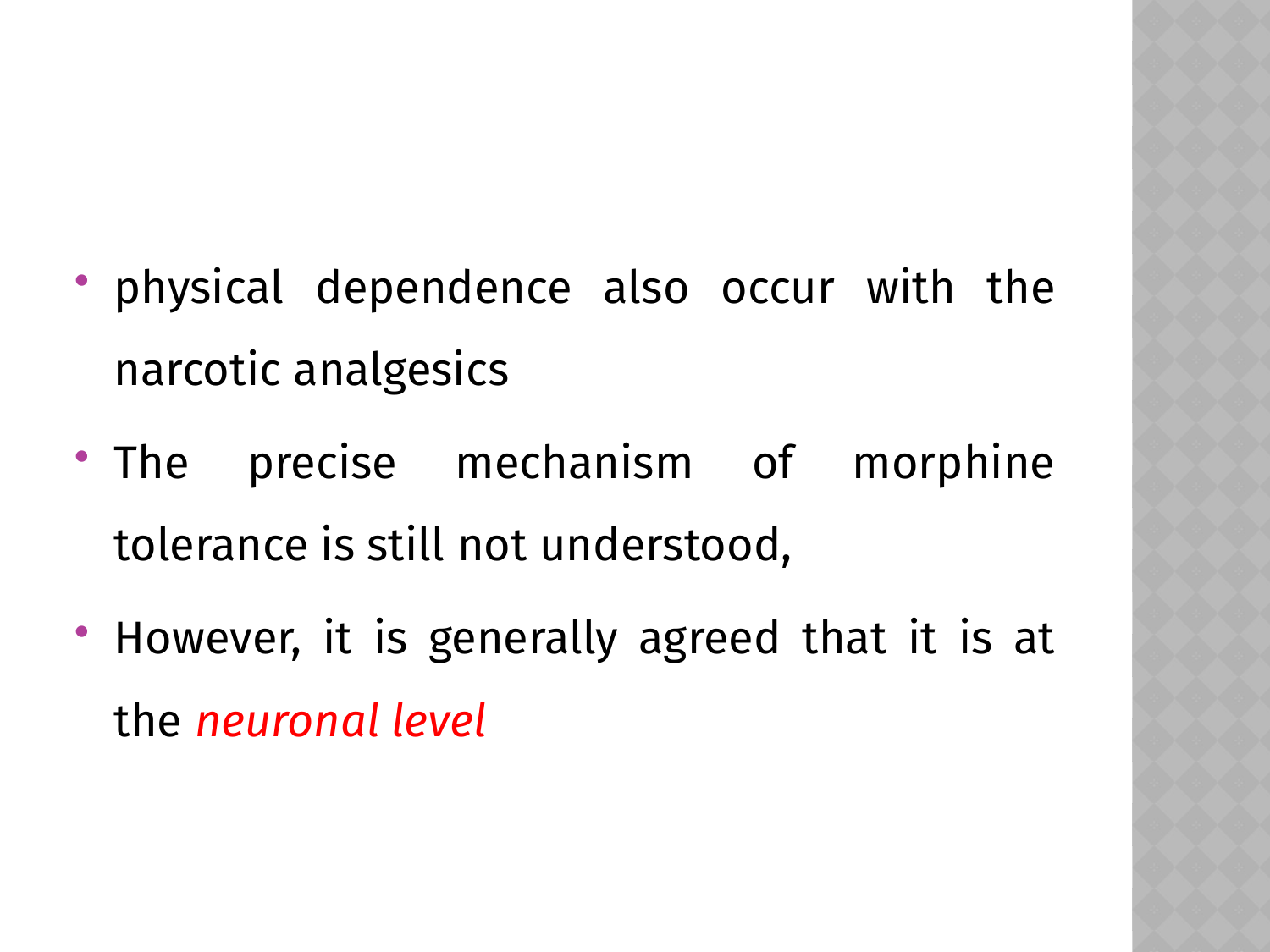

#
physical dependence also occur with the narcotic analgesics
The precise mechanism of morphine tolerance is still not understood,
However, it is generally agreed that it is at the neuronal level